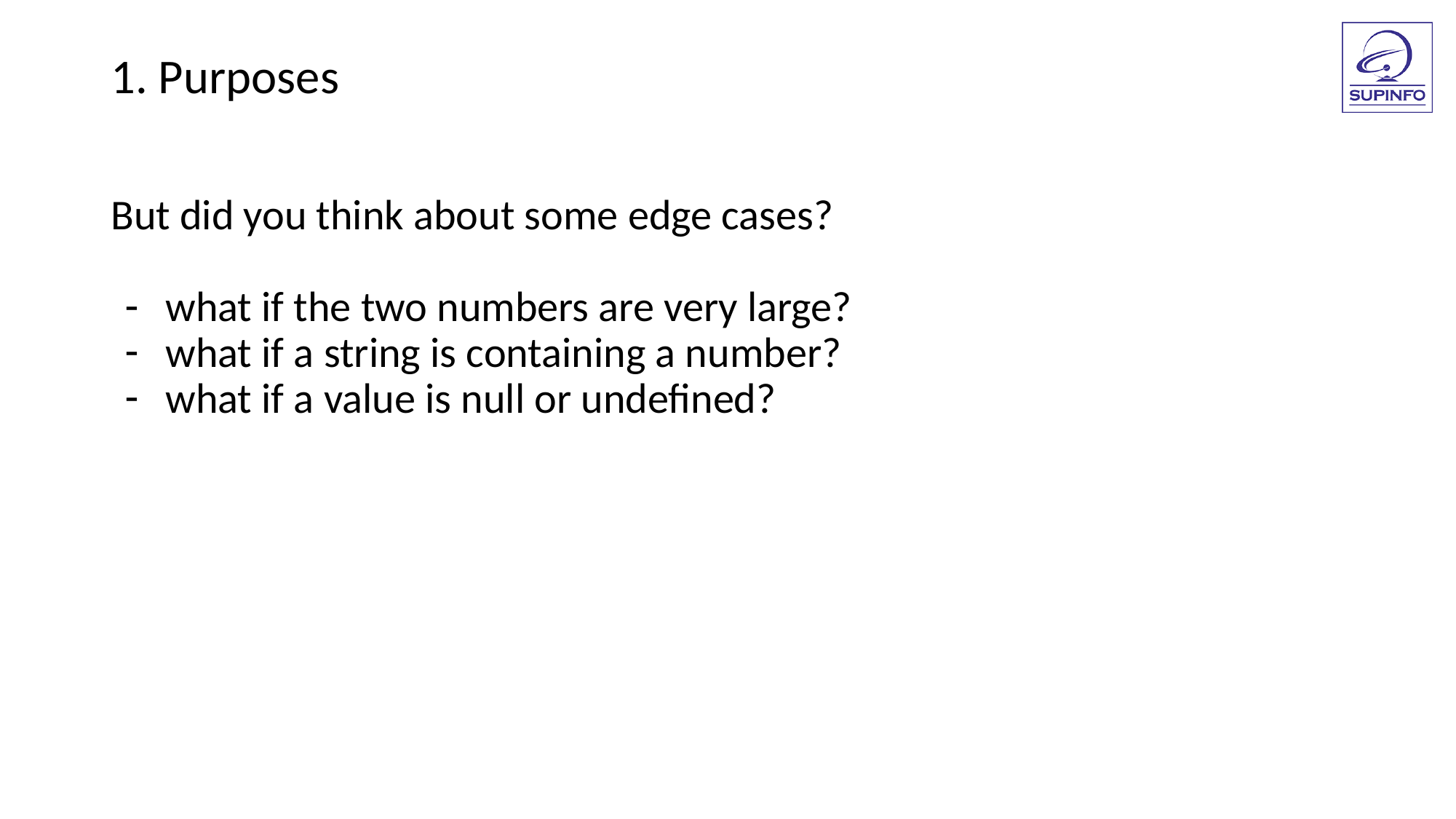

1. Purposes
But did you think about some edge cases?

what if the two numbers are very large?
what if a string is containing a number?
what if a value is null or undefined?